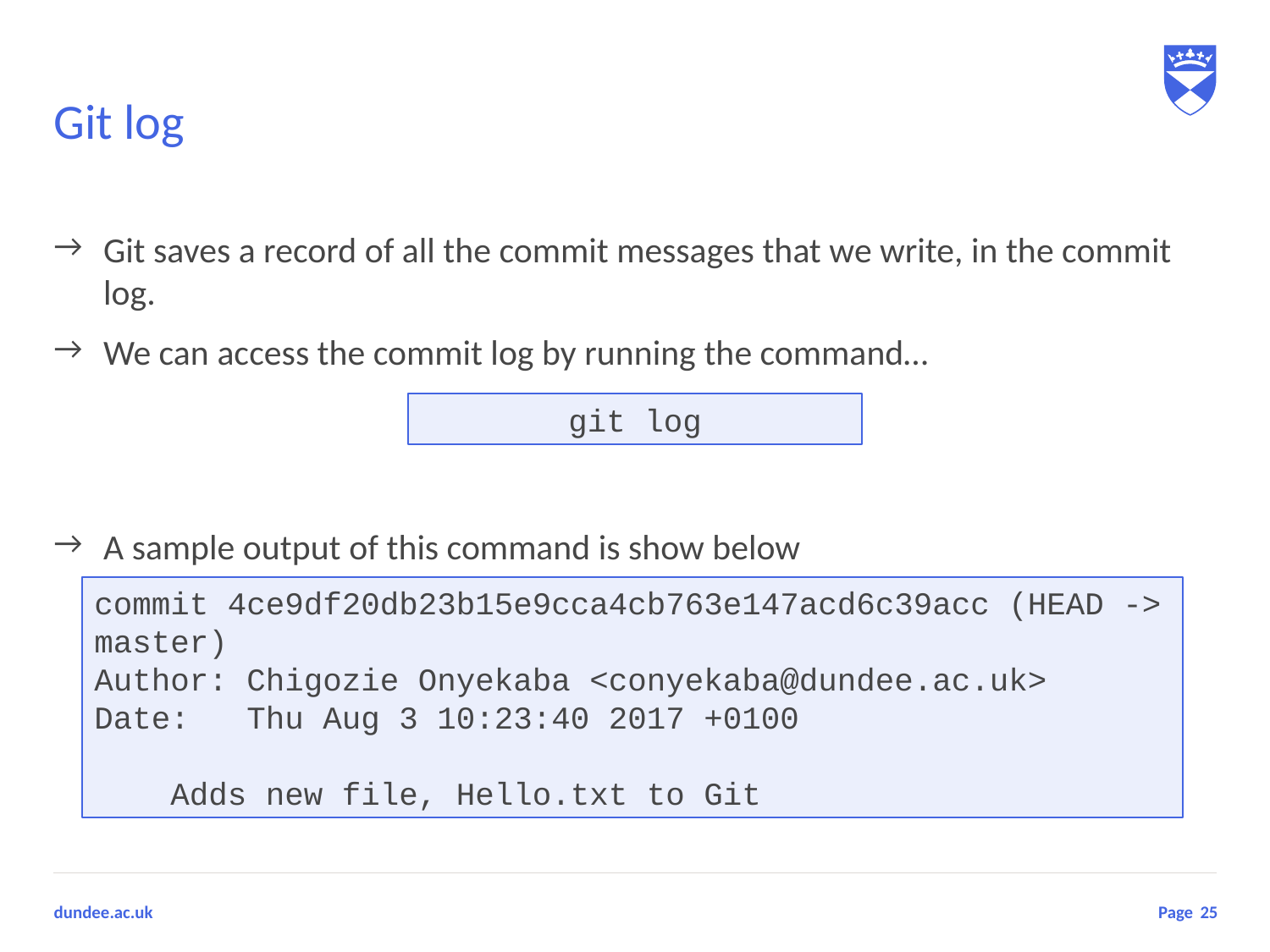

# Git log
Git saves a record of all the commit messages that we write, in the commit log.
We can access the commit log by running the command…

A sample output of this command is show below

git log
commit 4ce9df20db23b15e9cca4cb763e147acd6c39acc (HEAD -> master)
Author: Chigozie Onyekaba <conyekaba@dundee.ac.uk>
Date:   Thu Aug 3 10:23:40 2017 +0100

    Adds new file, Hello.txt to Git
25